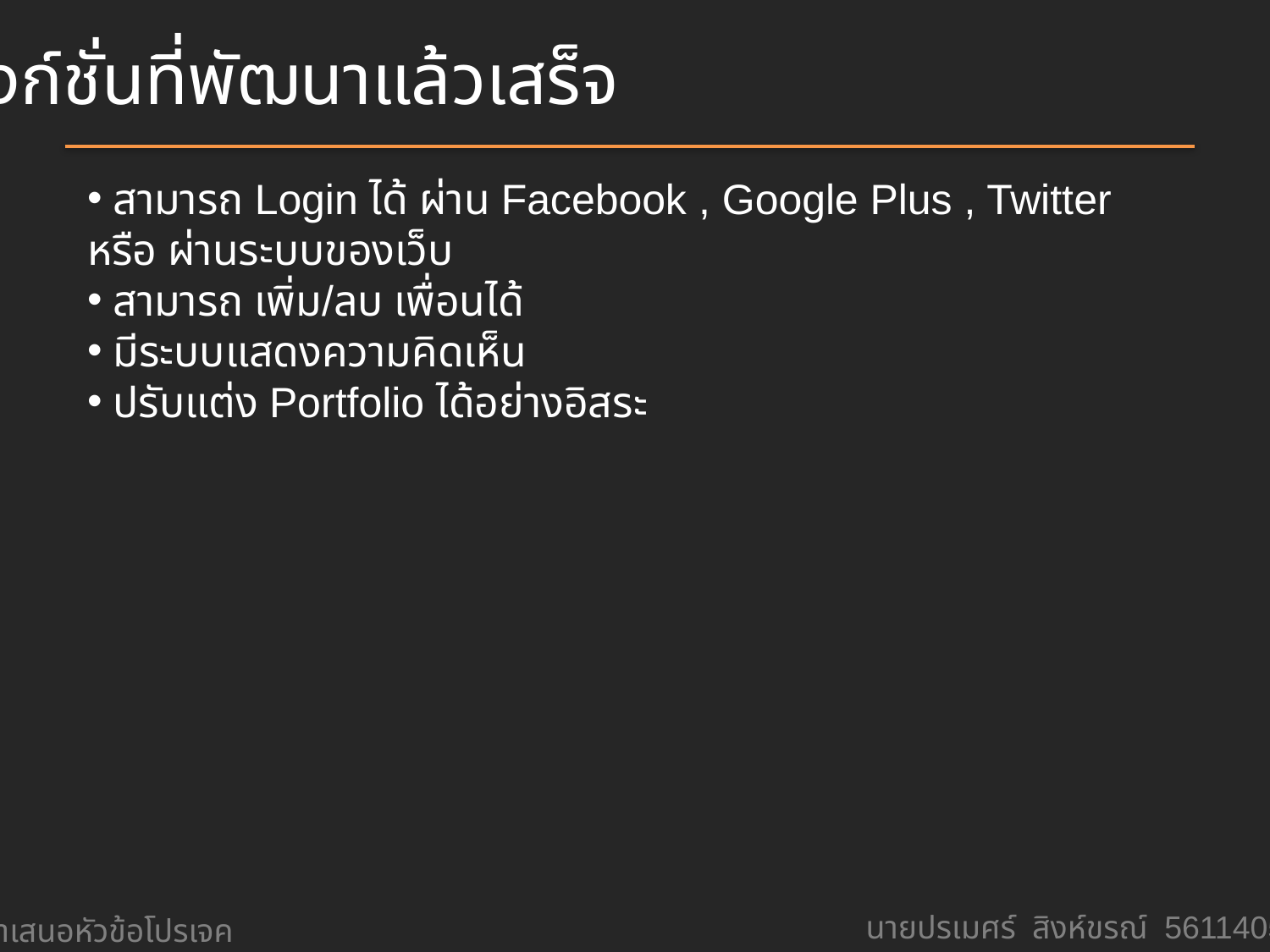

ฟังก์ชั่นที่พัฒนาแล้วเสร็จ
 สามารถ Login ได้ ผ่าน Facebook , Google Plus , Twitter หรือ ผ่านระบบของเว็บ
 สามารถ เพิ่ม/ลบ เพื่อนได้
 มีระบบแสดงความคิดเห็น
 ปรับแต่ง Portfolio ได้อย่างอิสระ
นายปรเมศร์  สิงห์ขรณ์  5611405545
นำเสนอหัวข้อโปรเจค